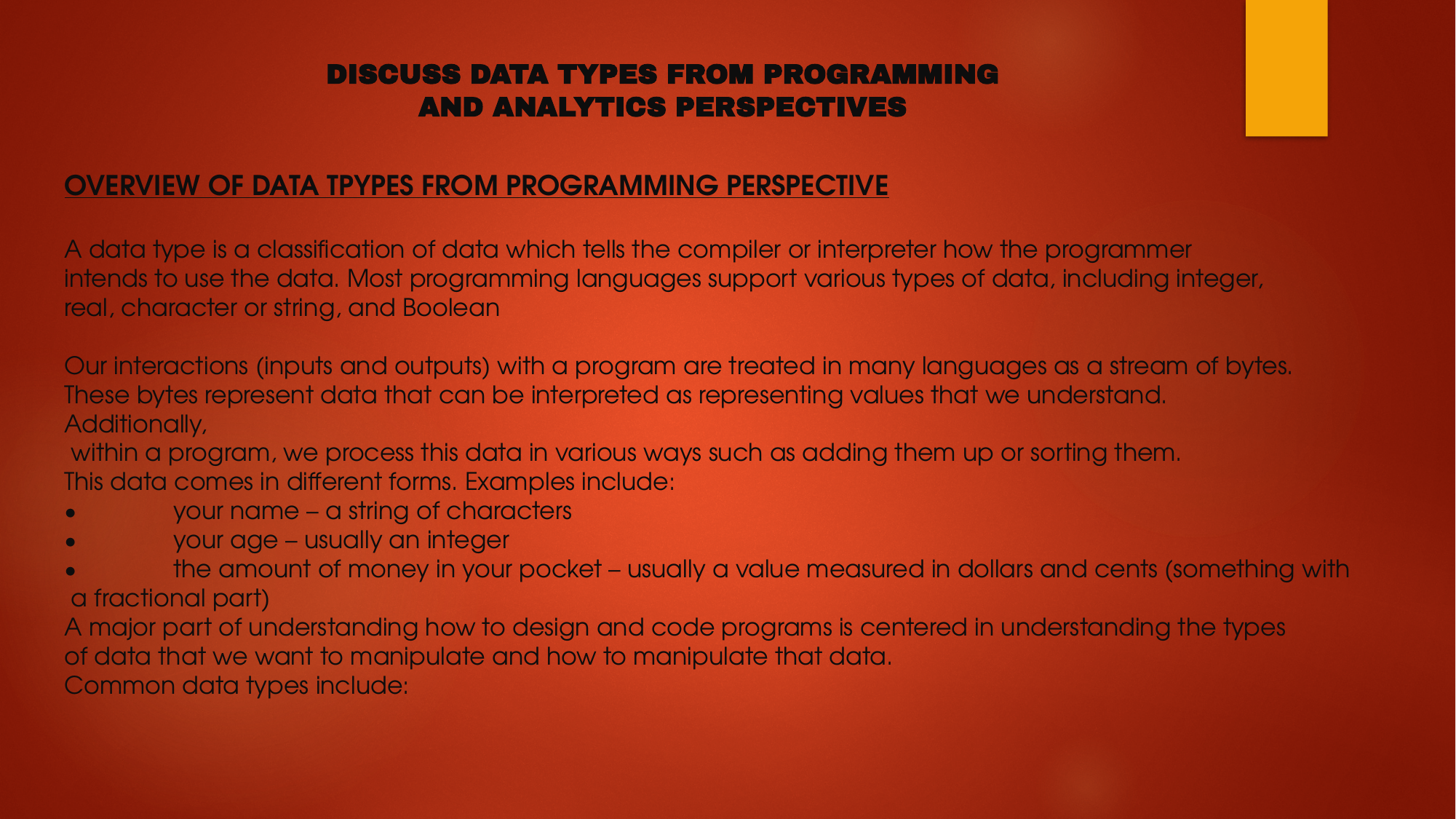

DISCUSS DATA TYPES FROM PROGRAMMING AND ANALYTICS PERSPECTIVES
OVERVIEW OF DATA TPYPES FROM PROGRAMMING PERSPECTIVE

A data type is a classification of data which tells the compiler or interpreter how the programmer
intends to use the data. Most programming languages support various types of data, including integer,
real, character or string, and Boolean

Our interactions (inputs and outputs) with a program are treated in many languages as a stream of bytes.
These bytes represent data that can be interpreted as representing values that we understand.
Additionally,
 within a program, we process this data in various ways such as adding them up or sorting them.
This data comes in different forms. Examples include:
•	your name – a string of characters
•	your age – usually an integer
•	the amount of money in your pocket – usually a value measured in dollars and cents (something with
 a fractional part)
A major part of understanding how to design and code programs is centered in understanding the types
of data that we want to manipulate and how to manipulate that data.
Common data types include: